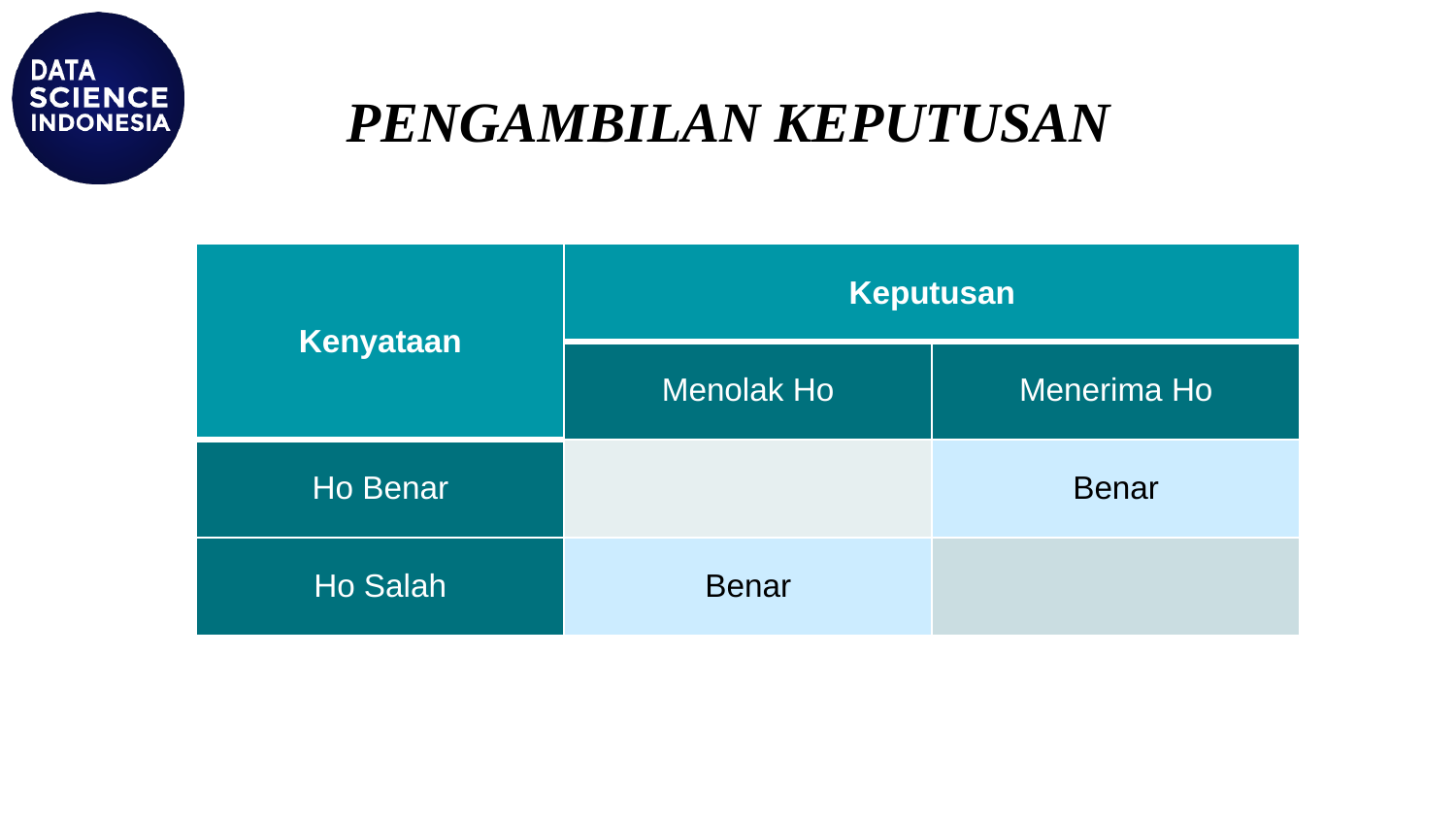

# PENGAMBILAN KEPUTUSAN

| Kenyataan | Keputusan |  |
| --- | --- | --- |
|  | Menolak Ho | Menerima Ho |
| Ho Benar |  | Benar |
| Ho Salah | Benar |  |